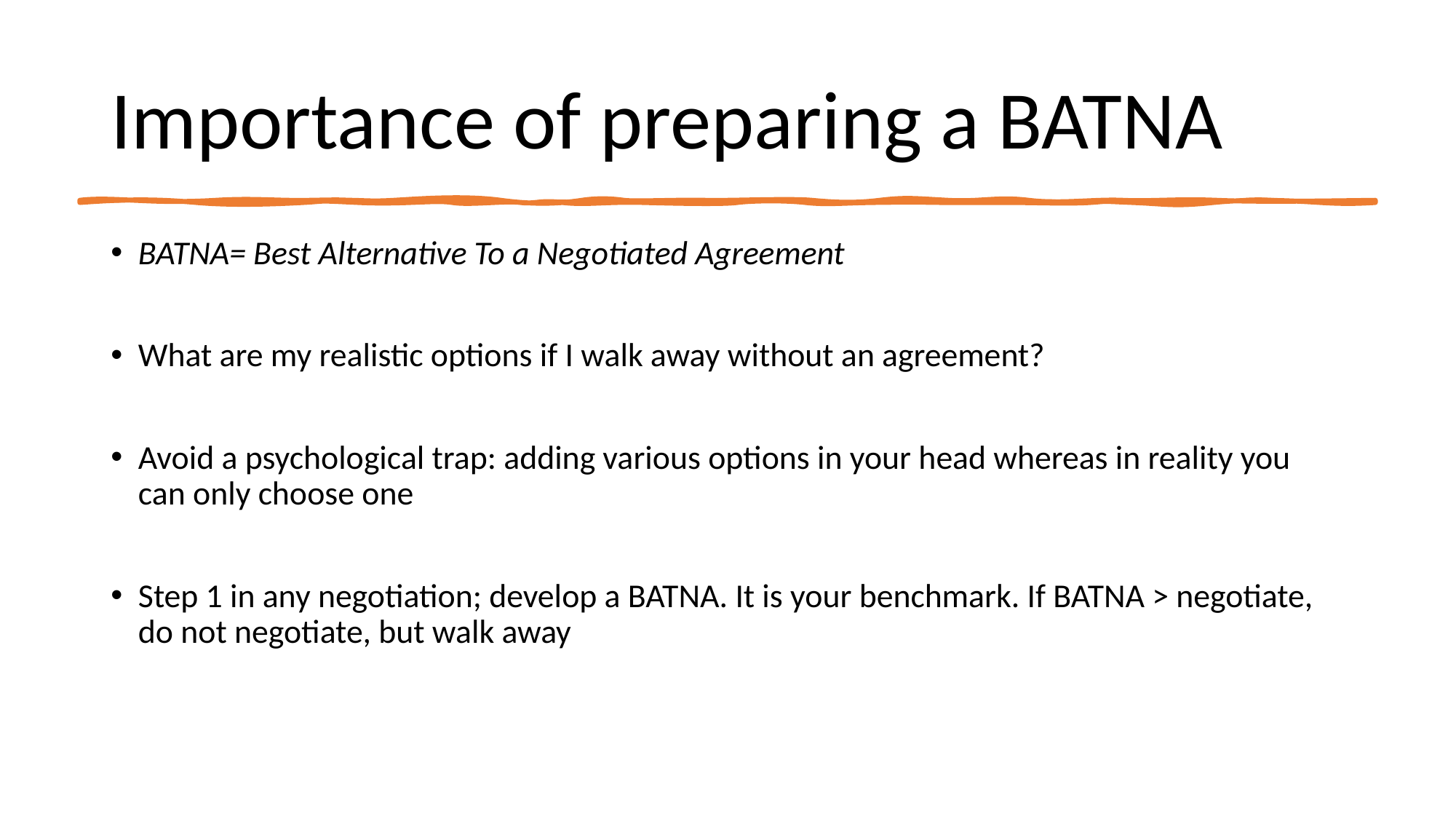

# Importance of preparing a BATNA

BATNA= Best Alternative To a Negotiated Agreement

What are my realistic options if I walk away without an agreement?

Avoid a psychological trap: adding various options in your head whereas in reality you can only choose one

Step 1 in any negotiation; develop a BATNA. It is your benchmark. If BATNA > negotiate, do not negotiate, but walk away